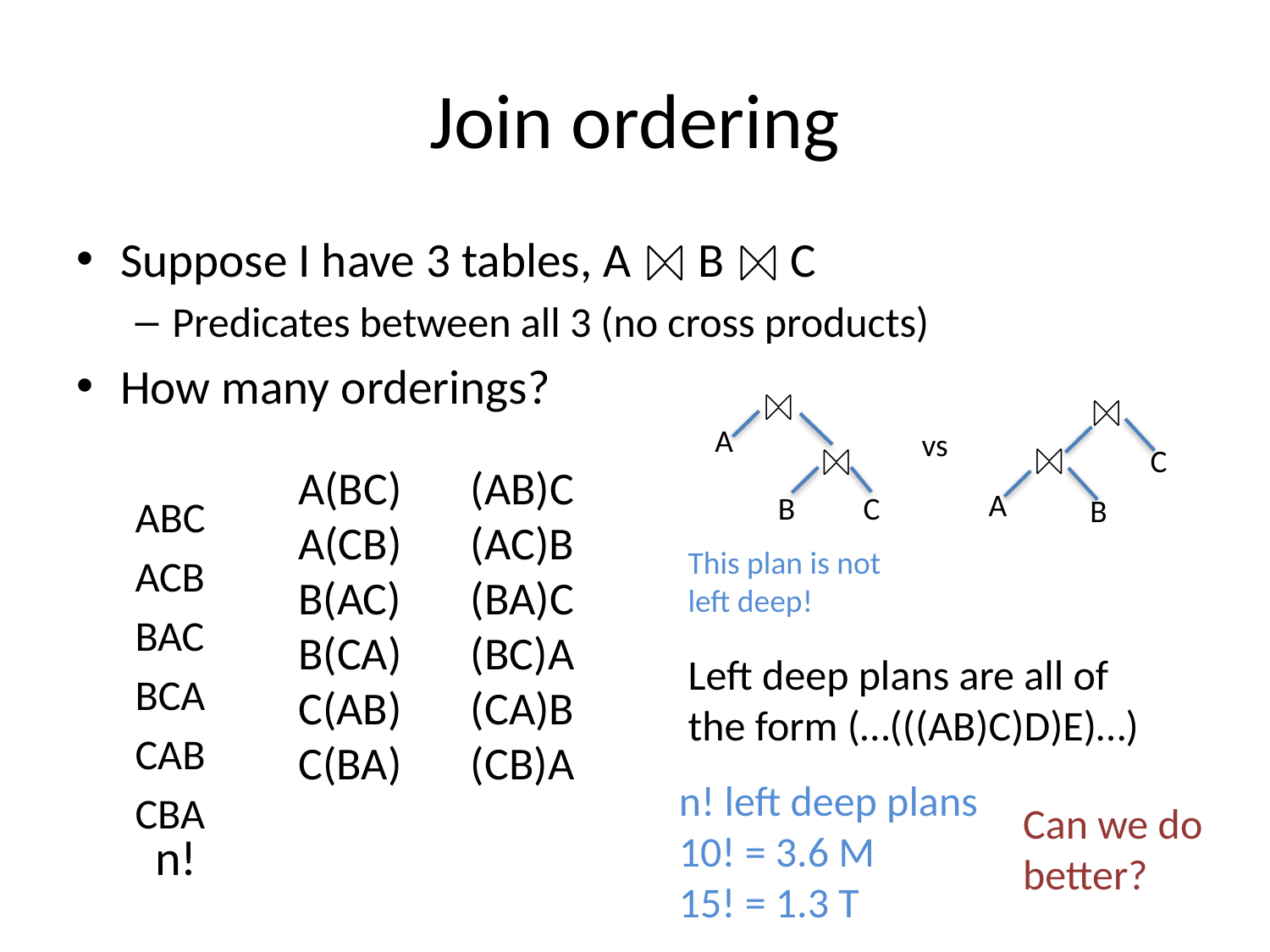

# Join ordering
Suppose I have 3 tables, A ⨝ B ⨝ C
Predicates between all 3 (no cross products)
How many orderings?

ABC
ACB
BAC
BCA
CAB
CBA
⨝
A
B
⨝
C
⨝
C
⨝
A
B
vs
A(BC)
A(CB)
B(AC)
B(CA)
C(AB)
C(BA)
(AB)C
(AC)B
(BA)C
(BC)A
(CA)B
(CB)A
This plan is not left deep!
Left deep plans are all of the form (…(((AB)C)D)E)…)

n! left deep plans
10! = 3.6 M
15! = 1.3 T
Can we do better?
n!